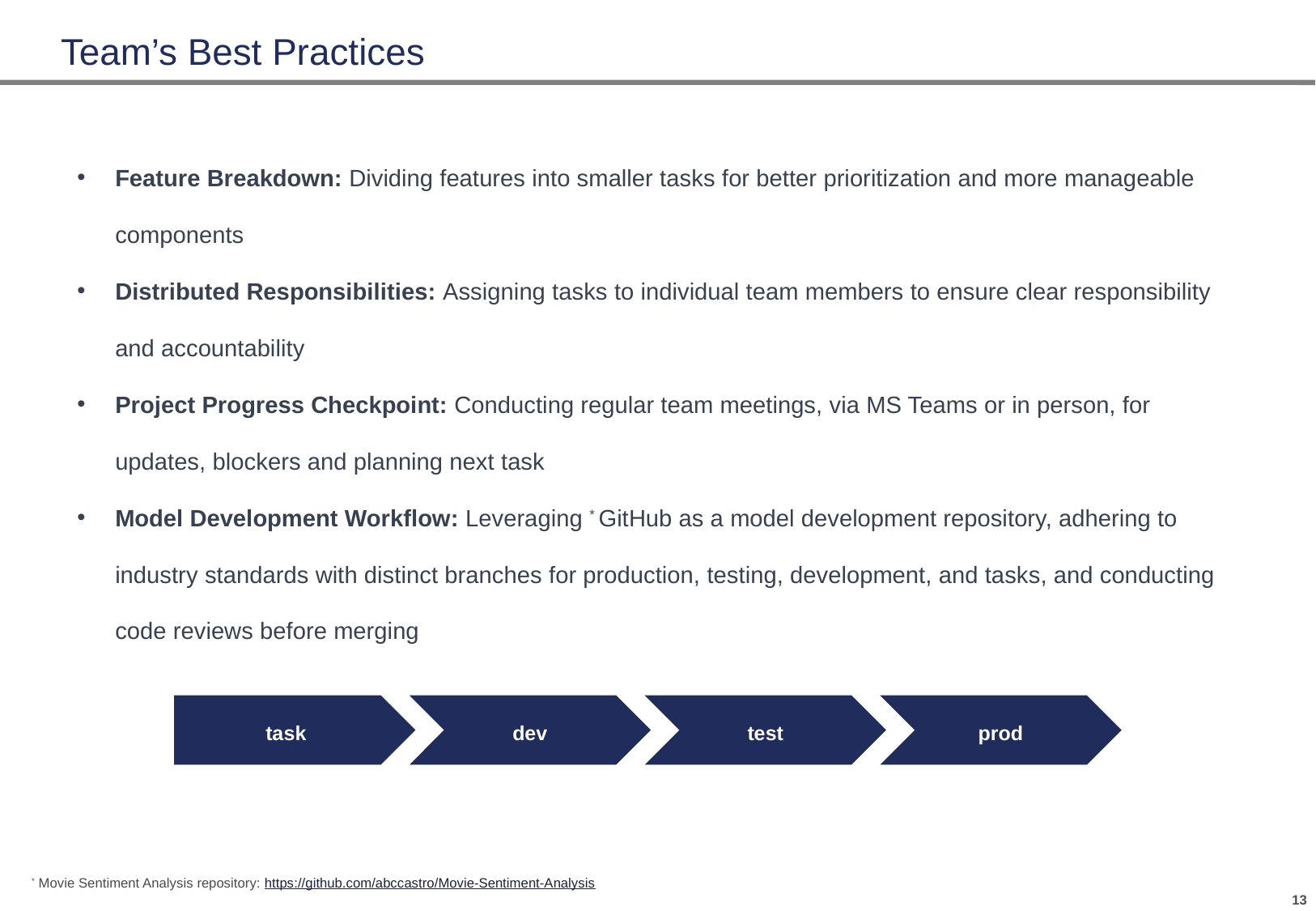

# Team’s Best Practices
Feature Breakdown: Dividing features into smaller tasks for better prioritization and more manageable components
Distributed Responsibilities: Assigning tasks to individual team members to ensure clear responsibility and accountability
Project Progress Checkpoint: Conducting regular team meetings, via MS Teams or in person, for updates, blockers and planning next task
Model Development Workflow: Leveraging * GitHub as a model development repository, adhering to industry standards with distinct branches for production, testing, development, and tasks, and conducting code reviews before merging
dev
prod
task
test
* Movie Sentiment Analysis repository: https://github.com/abccastro/Movie-Sentiment-Analysis